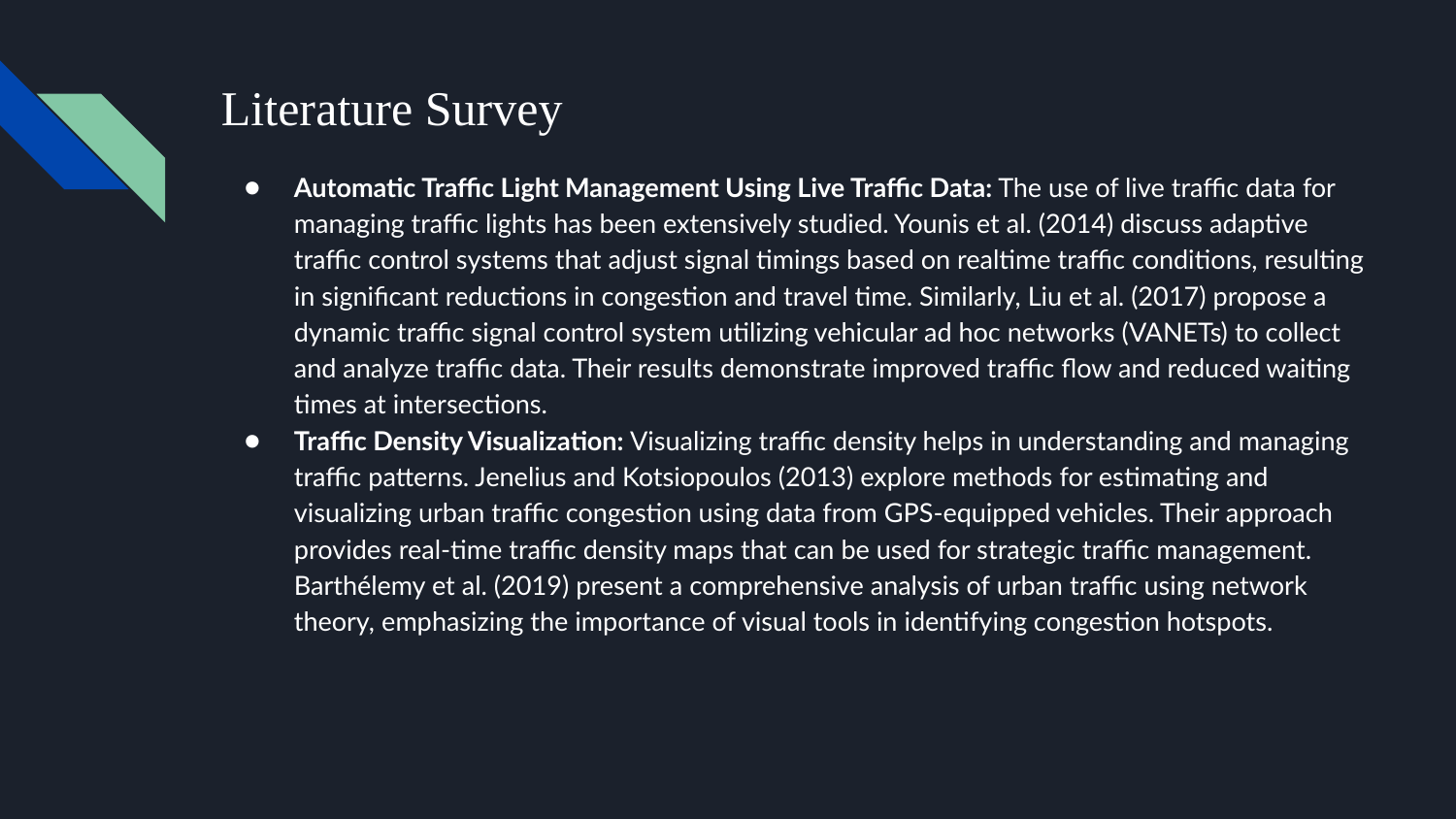

# Literature Survey
Automatic Traffic Light Management Using Live Traffic Data: The use of live traffic data for managing traffic lights has been extensively studied. Younis et al. (2014) discuss adaptive traffic control systems that adjust signal timings based on realtime traffic conditions, resulting in significant reductions in congestion and travel time. Similarly, Liu et al. (2017) propose a dynamic traffic signal control system utilizing vehicular ad hoc networks (VANETs) to collect and analyze traffic data. Their results demonstrate improved traffic flow and reduced waiting times at intersections.
Traffic Density Visualization: Visualizing traffic density helps in understanding and managing traffic patterns. Jenelius and Kotsiopoulos (2013) explore methods for estimating and visualizing urban traffic congestion using data from GPS-equipped vehicles. Their approach provides real-time traffic density maps that can be used for strategic traffic management. Barthélemy et al. (2019) present a comprehensive analysis of urban traffic using network theory, emphasizing the importance of visual tools in identifying congestion hotspots.